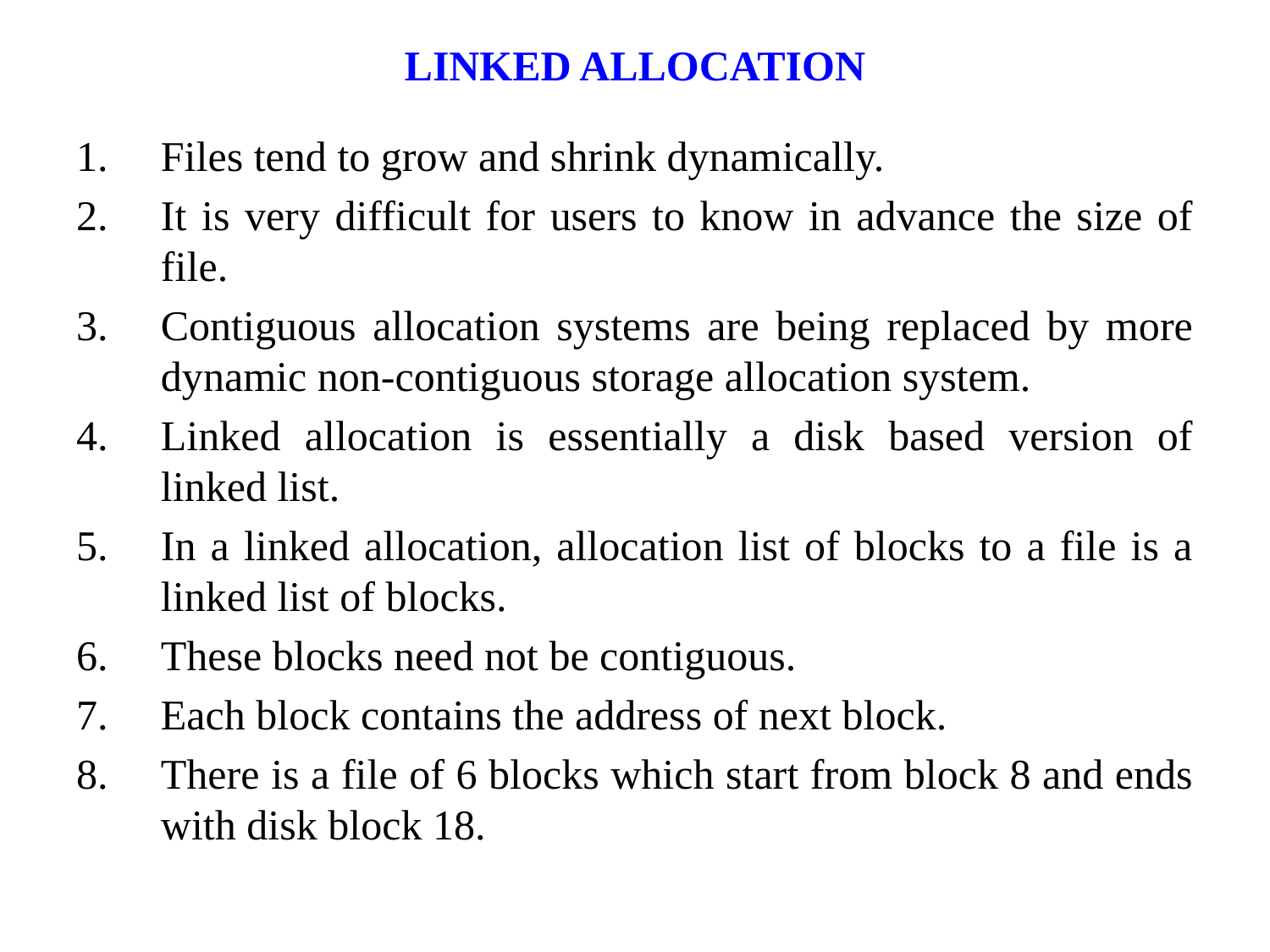

# LINKED ALLOCATION
Files tend to grow and shrink dynamically.
It is very difficult for users to know in advance the size of file.
Contiguous allocation systems are being replaced by more dynamic non-contiguous storage allocation system.
Linked allocation is essentially a disk based version of linked list.
In a linked allocation, allocation list of blocks to a file is a linked list of blocks.
These blocks need not be contiguous.
Each block contains the address of next block.
There is a file of 6 blocks which start from block 8 and ends with disk block 18.